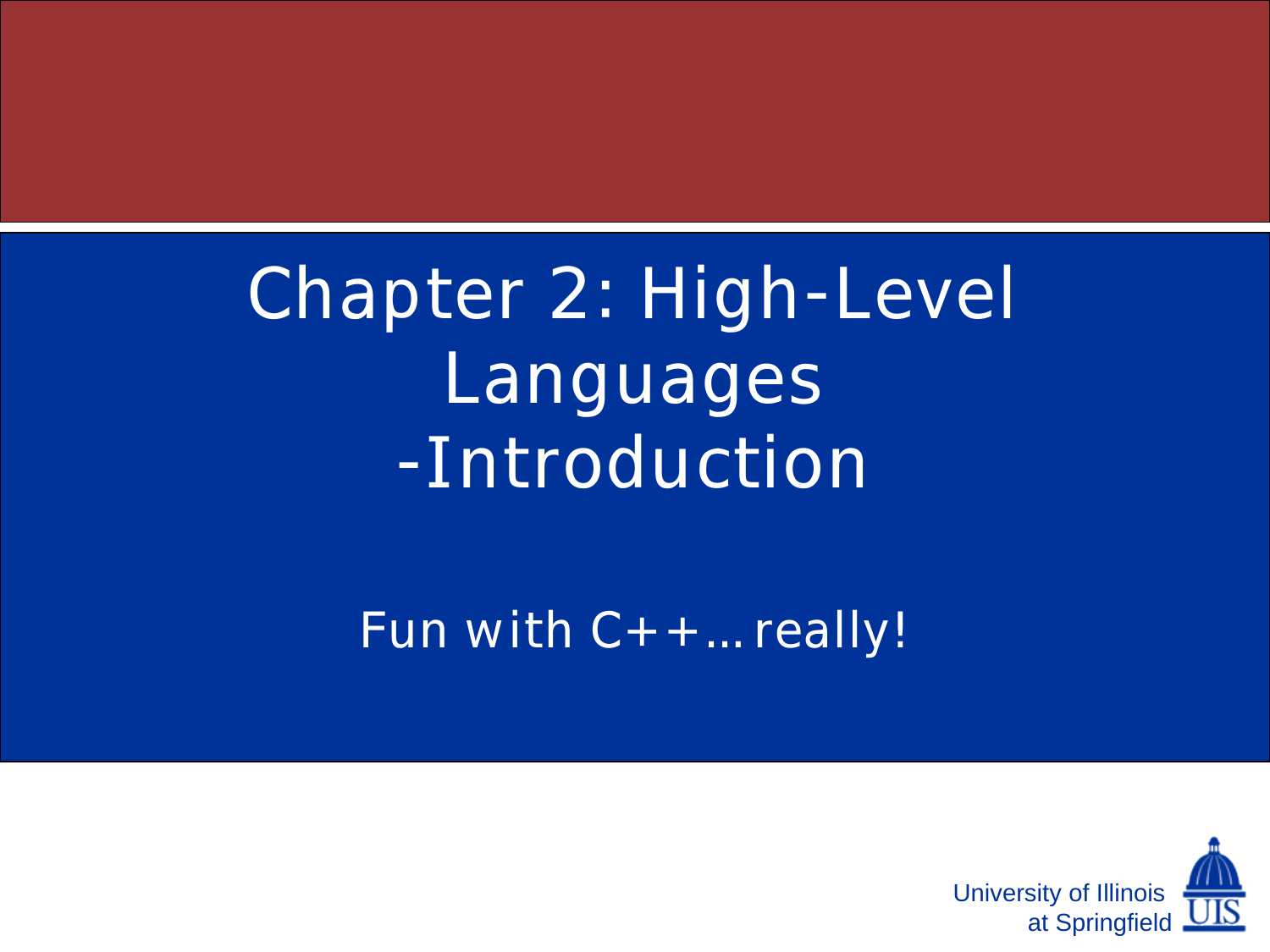

# Chapter 2: High-Level Languages -Introduction
Fun with C++…really!